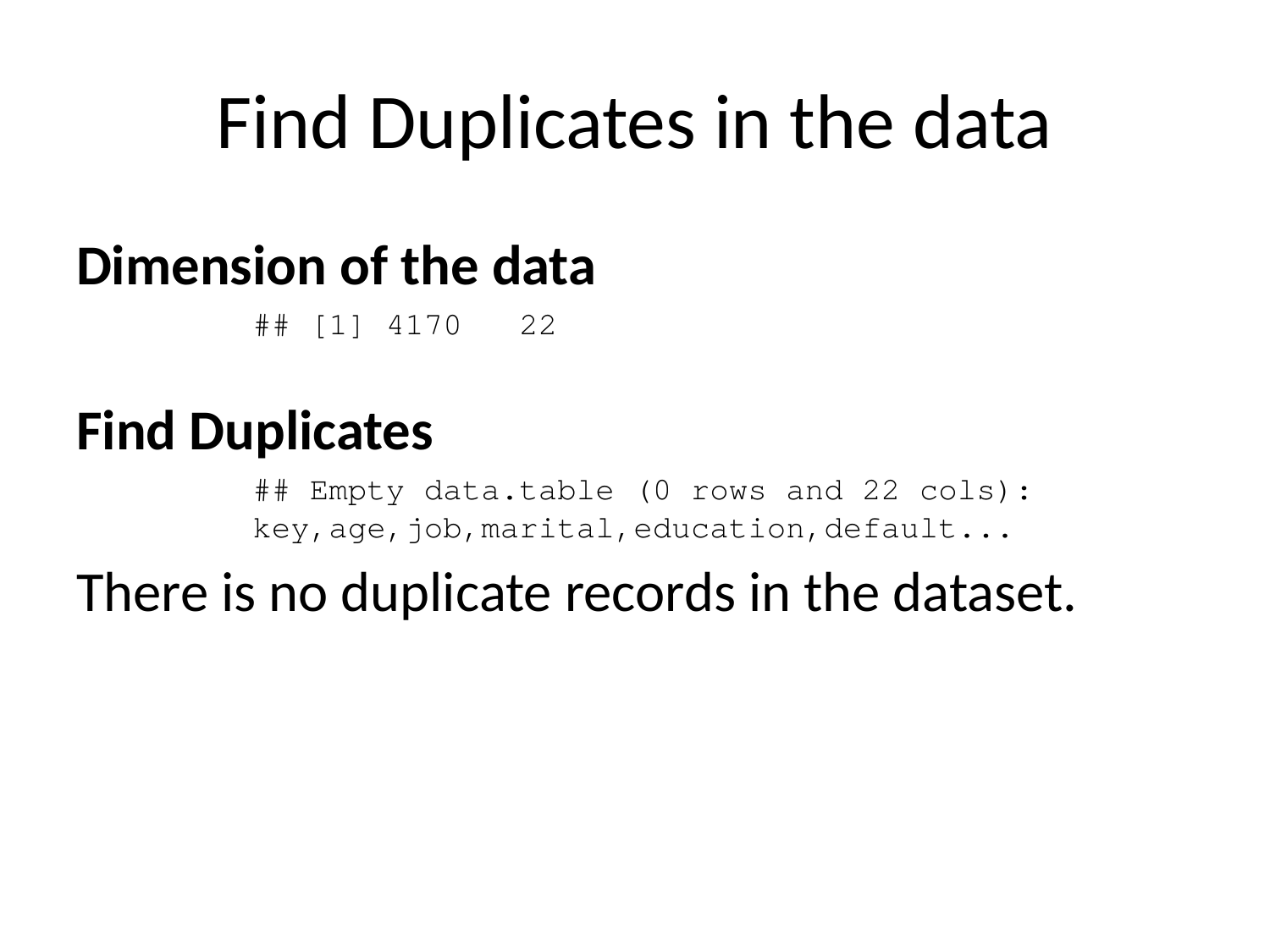

# Find Duplicates in the data
Dimension of the data
## [1] 4170   22
Find Duplicates
## Empty data.table (0 rows and 22 cols): key,age,job,marital,education,default...
There is no duplicate records in the dataset.